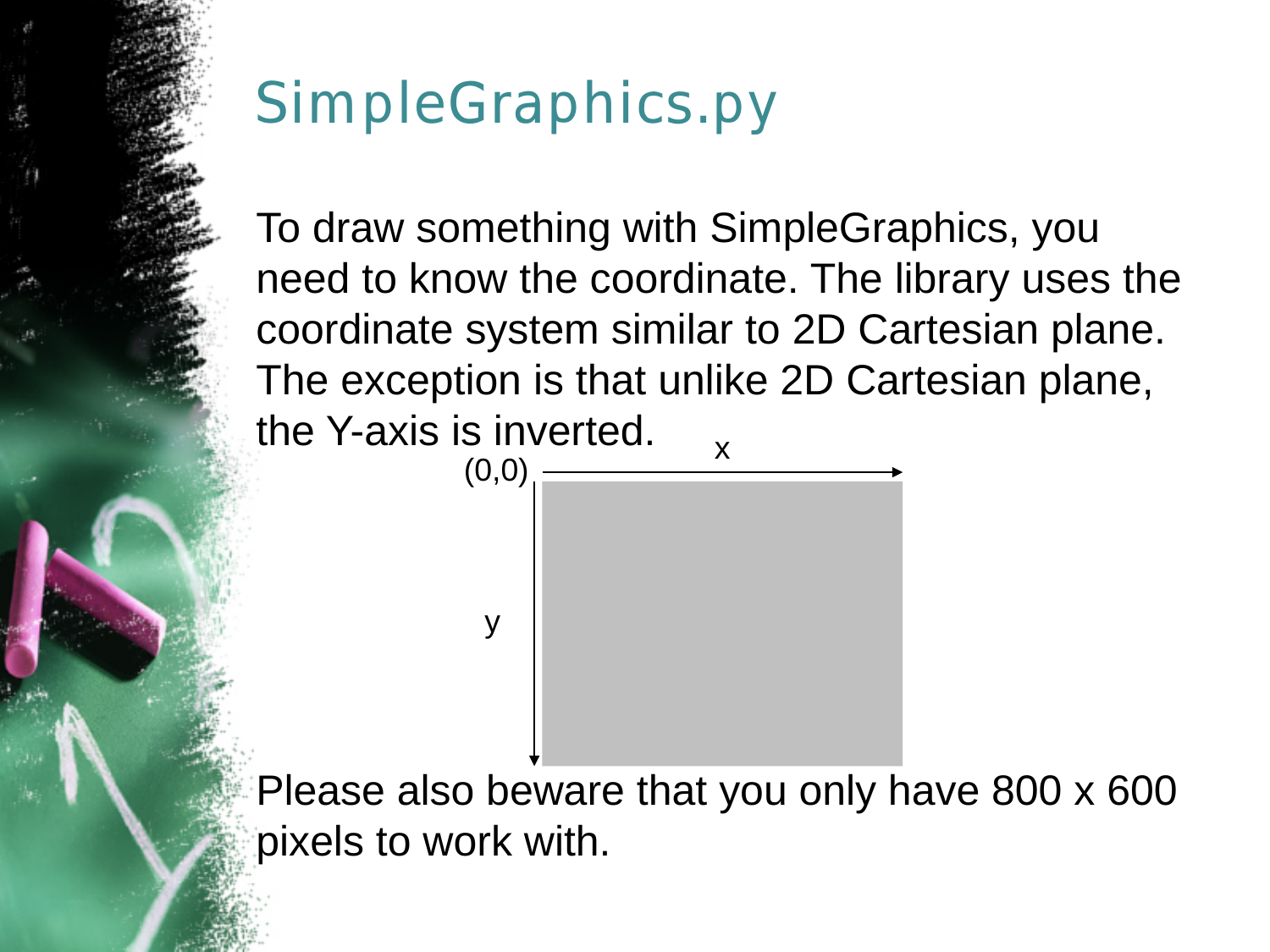

# SimpleGraphics.py
To draw something with SimpleGraphics, you need to know the coordinate. The library uses the coordinate system similar to 2D Cartesian plane. The exception is that unlike 2D Cartesian plane, the Y-axis is inverted.

Please also beware that you only have 800 x 600 pixels to work with.
x
(0,0)

y